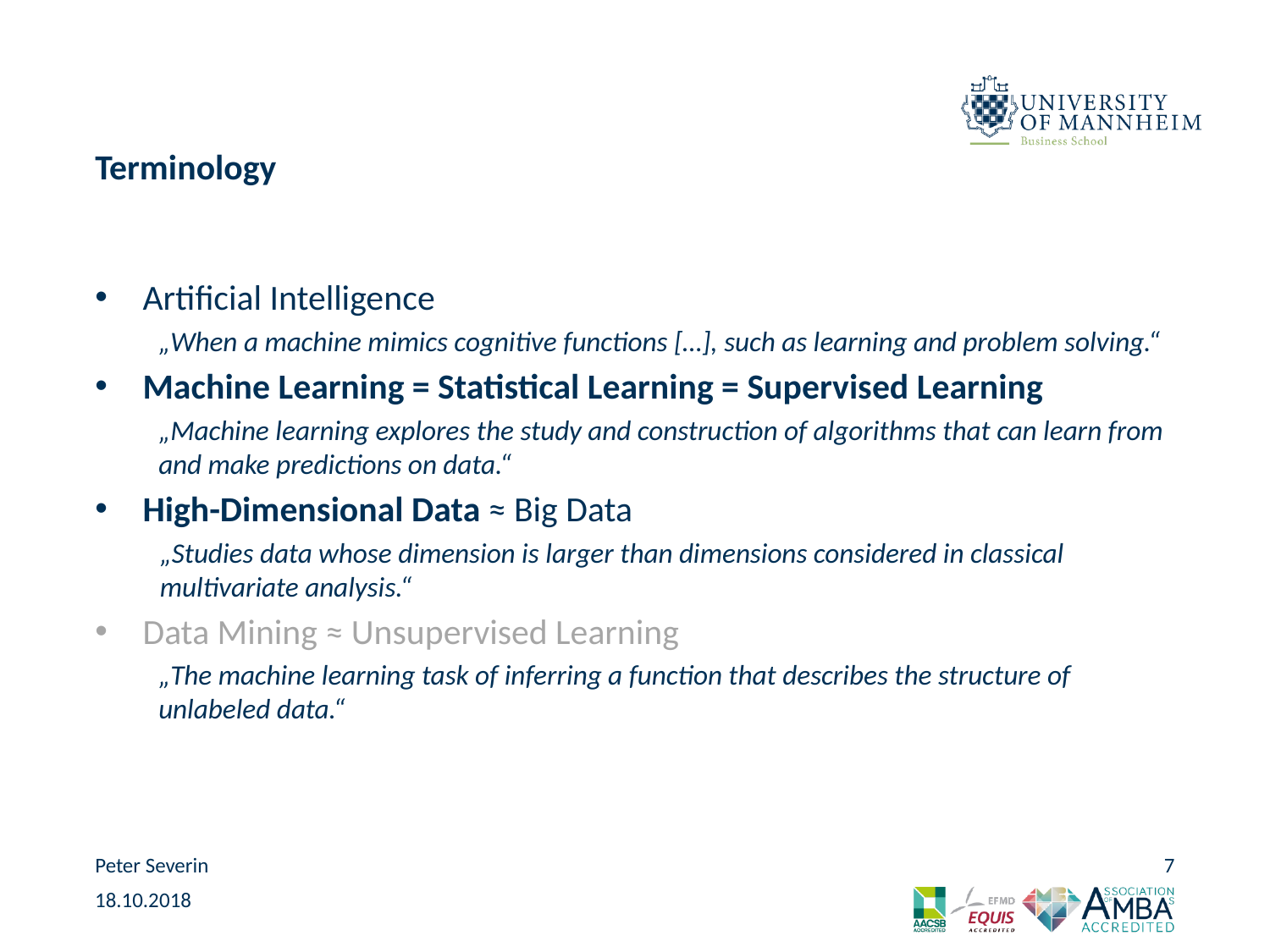

# Terminology
Artificial Intelligence
„When a machine mimics cognitive functions […], such as learning and problem solving.“
Machine Learning = Statistical Learning = Supervised Learning
„Machine learning explores the study and construction of algorithms that can learn from and make predictions on data.“
High-Dimensional Data ≈ Big Data
„Studies data whose dimension is larger than dimensions considered in classical multivariate analysis.“
Data Mining ≈ Unsupervised Learning
„The machine learning task of inferring a function that describes the structure of unlabeled data.“

Peter Severin
7
18.10.2018